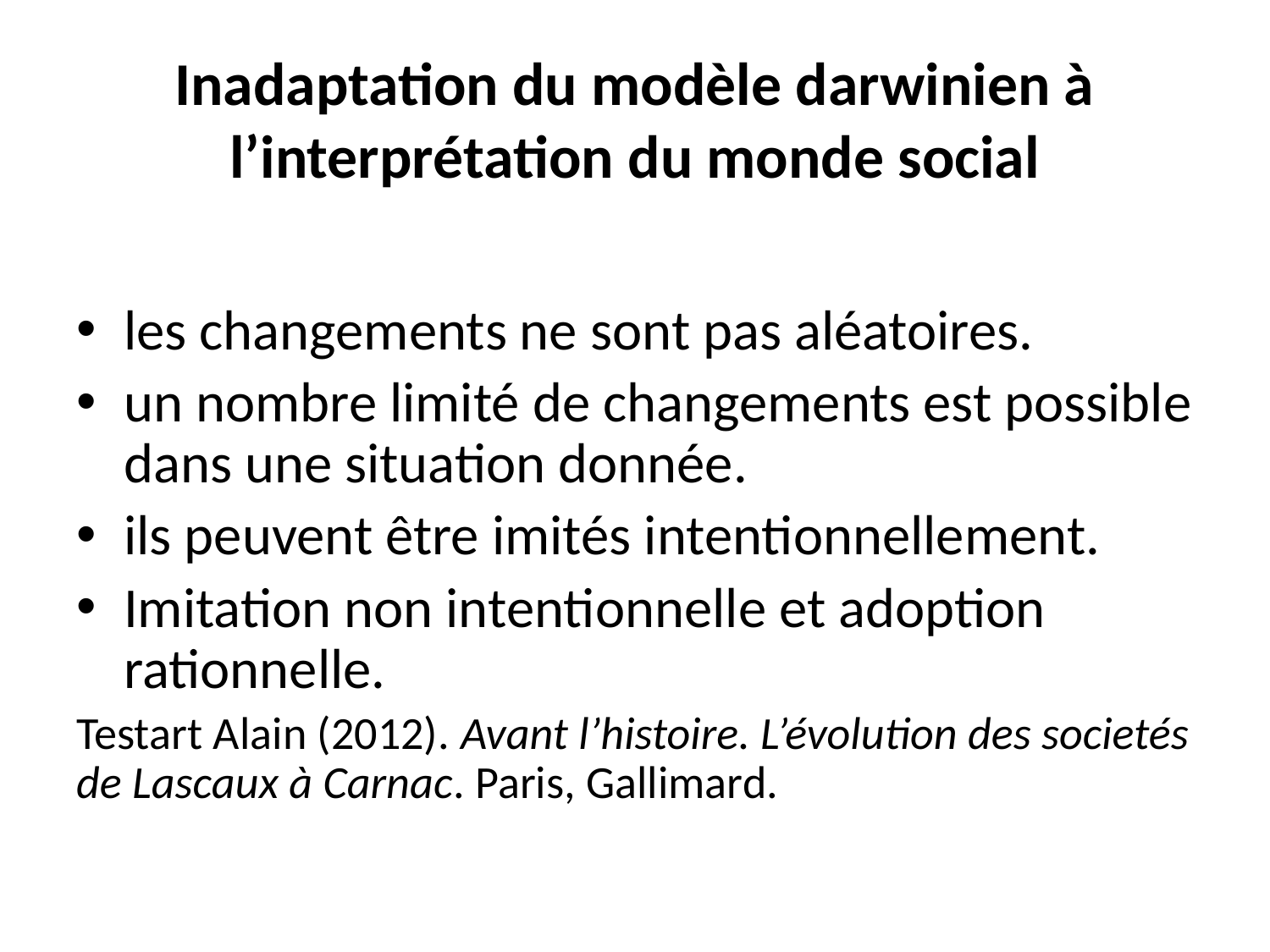

# Inadaptation du modèle darwinien à l’interprétation du monde social

les changements ne sont pas aléatoires.
un nombre limité de changements est possible dans une situation donnée.
ils peuvent être imités intentionnellement.
Imitation non intentionnelle et adoption rationnelle.
Testart Alain (2012). Avant l’histoire. L’évolution des societés de Lascaux à Carnac. Paris, Gallimard.